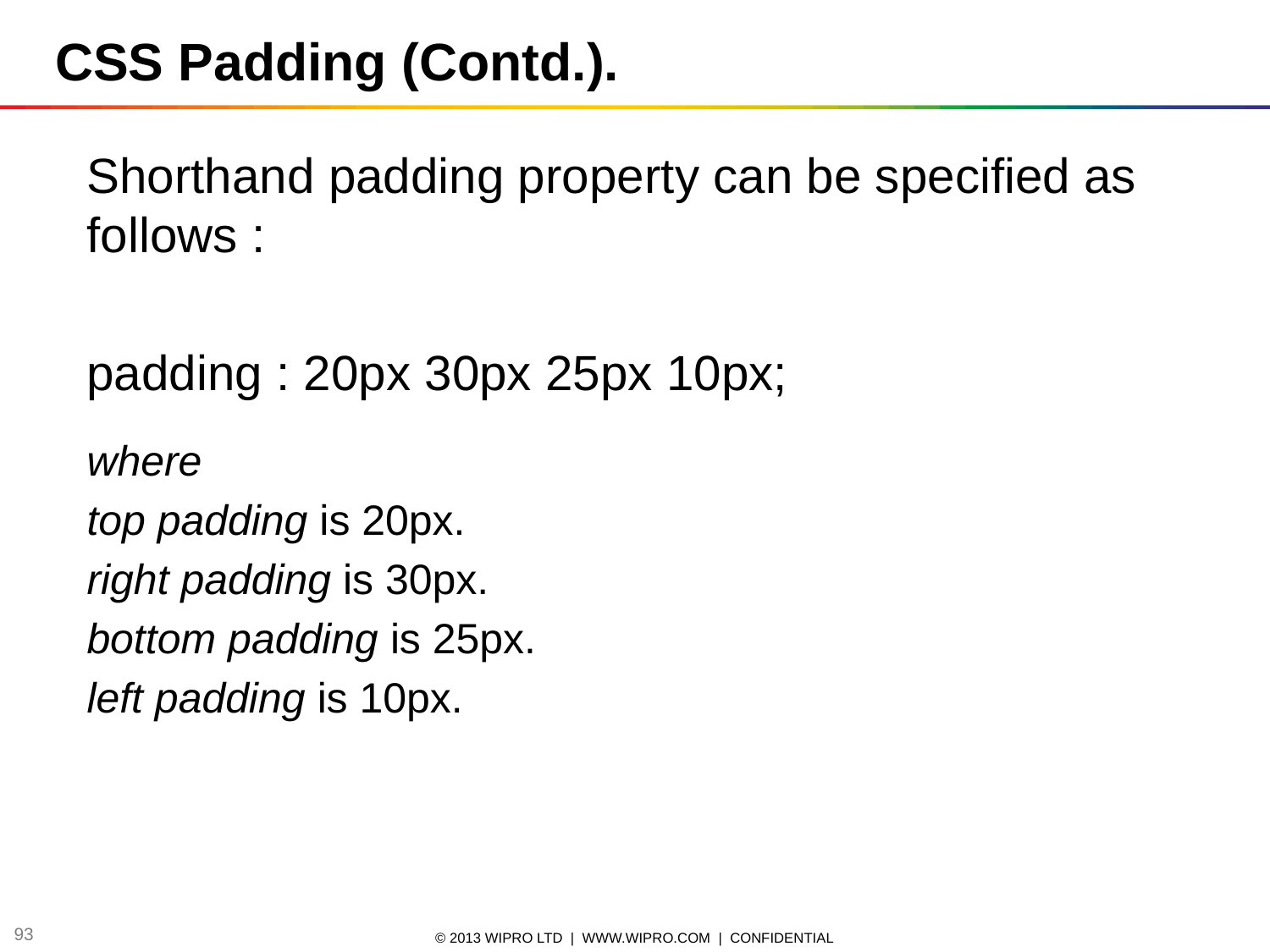

CSS Padding (Contd.).
Shorthand padding property can be specified as follows :

padding : 20px 30px 25px 10px;

where
top padding is 20px.
right padding is 30px.
bottom padding is 25px.
left padding is 10px.